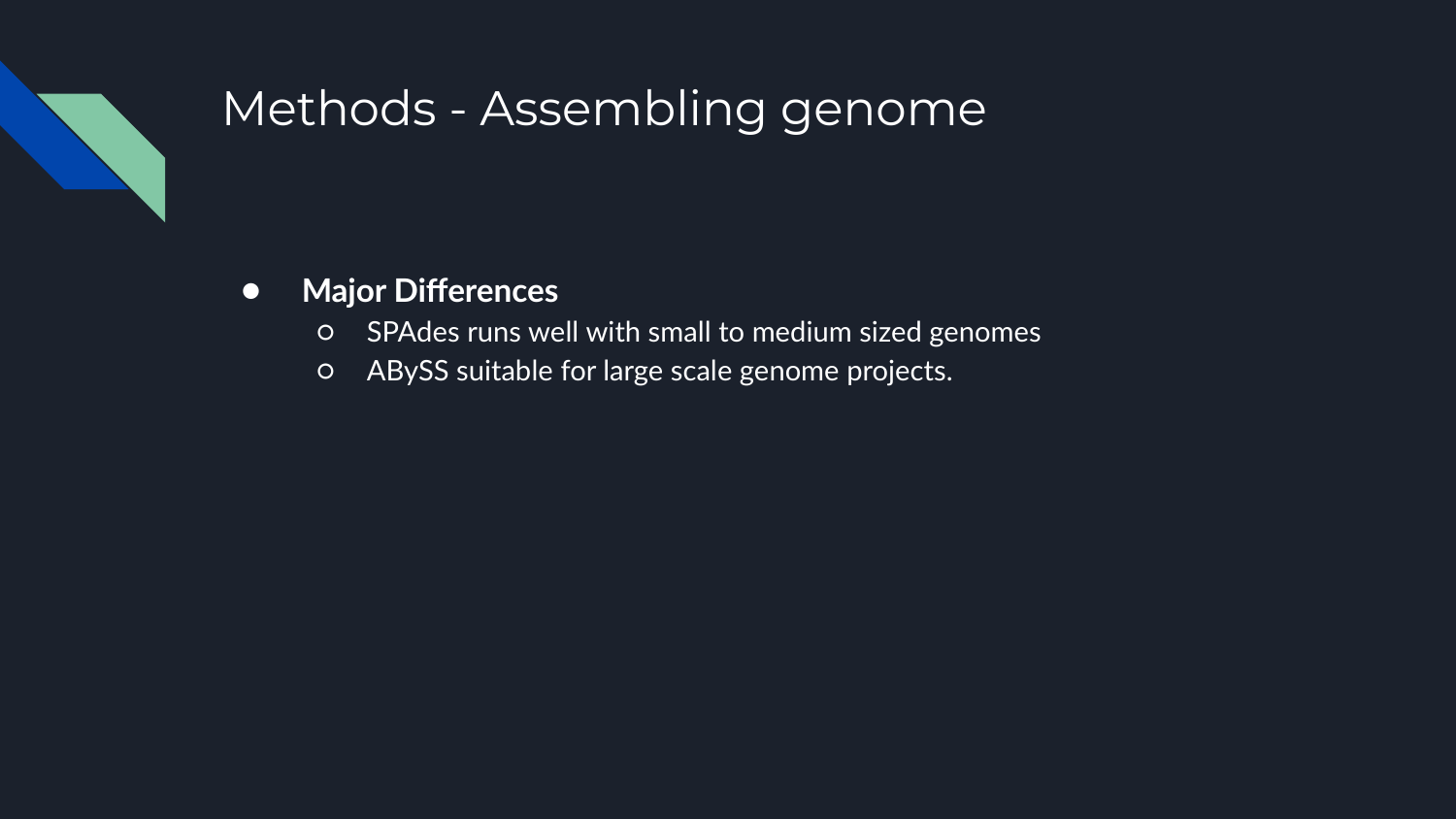

# Methods - Assembling genome
 Major Differences
SPAdes runs well with small to medium sized genomes
ABySS suitable for large scale genome projects.